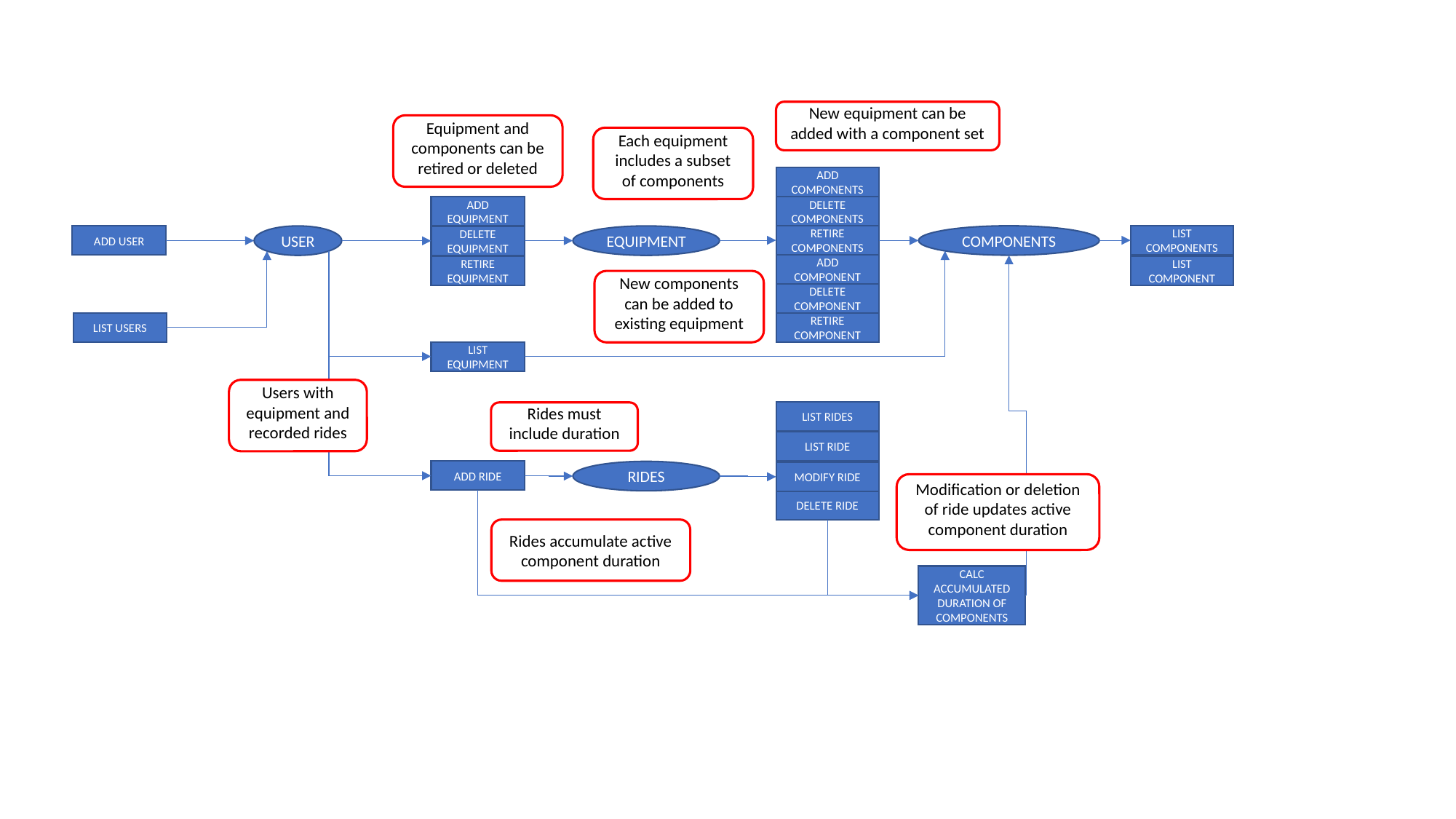

New equipment can be added with a component set

Equipment and components can be retired or deleted

Each equipment includes a subset of components

ADD COMPONENTS
DELETE COMPONENTS
ADD EQUIPMENT
RETIRE COMPONENTS
LIST COMPONENTS
COMPONENTS
ADD USER
USER
EQUIPMENT
DELETE EQUIPMENT
ADD COMPONENT
RETIRE EQUIPMENT
LIST COMPONENT
New components can be added to existing equipment

DELETE COMPONENT
LIST USERS
RETIRE COMPONENT
LIST EQUIPMENT
Users with equipment and recorded rides

LIST RIDES
Rides must include duration

LIST RIDE
ADD RIDE
RIDES
MODIFY RIDE
Modification or deletion of ride updates active component duration

DELETE RIDE
Rides accumulate active component duration
CALC ACCUMULATED DURATION OF COMPONENTS